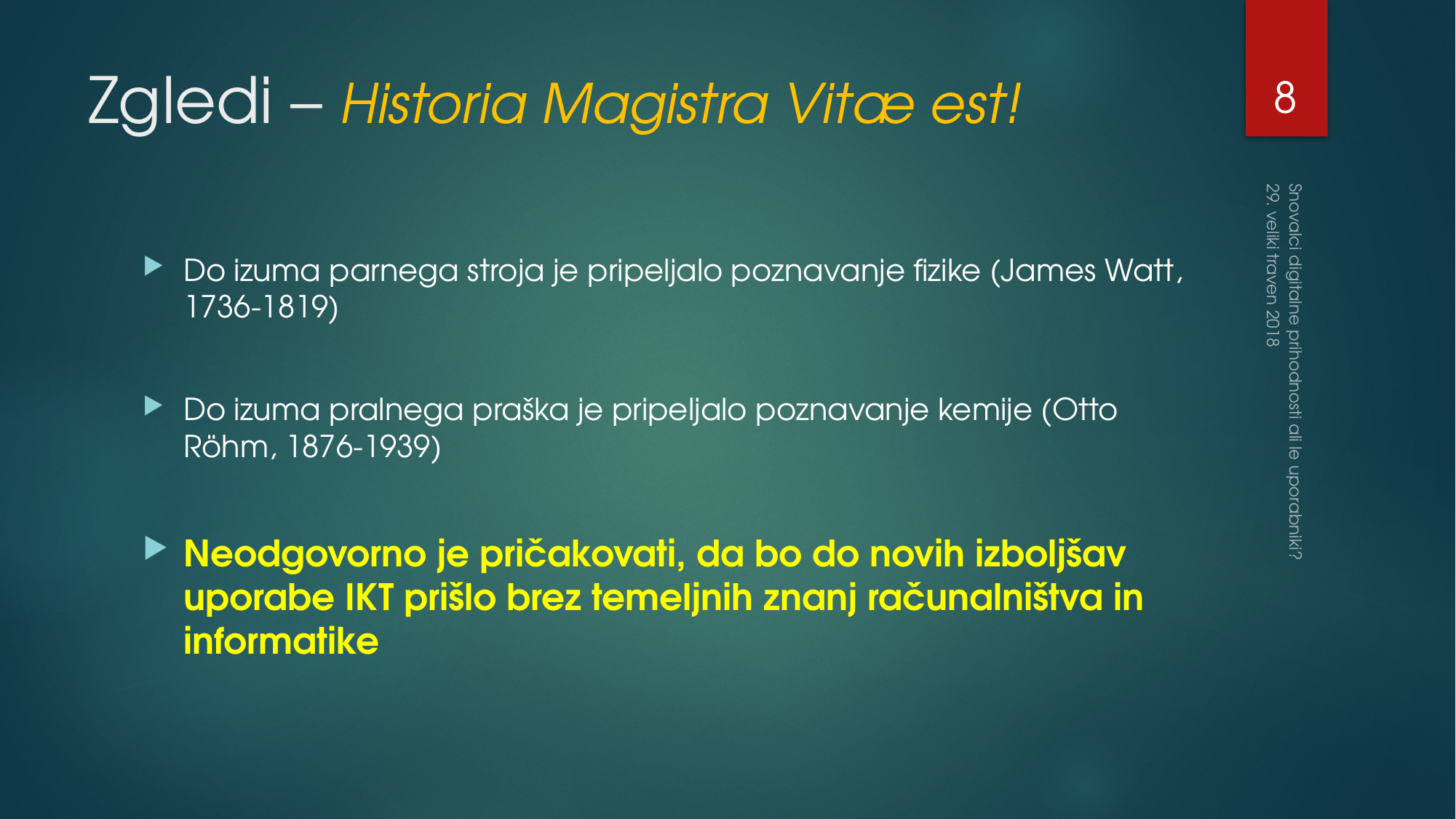

8
# Zgledi – Historia Magistra Vitæ est!
Do izuma parnega stroja je pripeljalo poznavanje fizike (James Watt, 1736-1819)

Do izuma pralnega praška je pripeljalo poznavanje kemije (Otto Röhm, 1876-1939)

Neodgovorno je pričakovati, da bo do novih izboljšav uporabe IKT prišlo brez temeljnih znanj računalništva in informatike

29. veliki traven 2018
Snovalci digitalne prihodnosti ali le uporabniki?